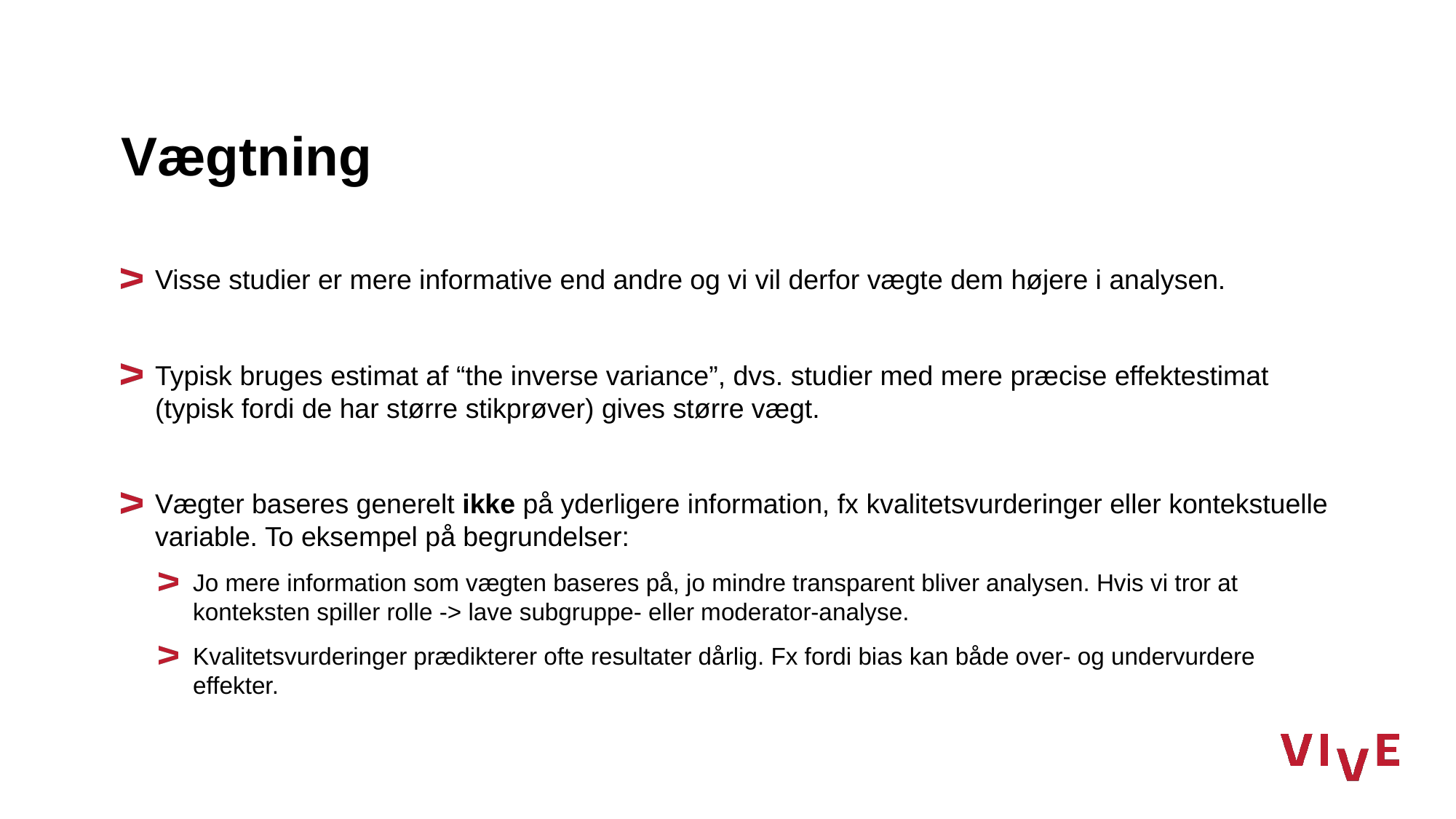

# Vægtning
Visse studier er mere informative end andre og vi vil derfor vægte dem højere i analysen.

Typisk bruges estimat af “the inverse variance”, dvs. studier med mere præcise effektestimat (typisk fordi de har større stikprøver) gives større vægt.

Vægter baseres generelt ikke på yderligere information, fx kvalitetsvurderinger eller kontekstuelle variable. To eksempel på begrundelser:
Jo mere information som vægten baseres på, jo mindre transparent bliver analysen. Hvis vi tror at konteksten spiller rolle -> lave subgruppe- eller moderator-analyse.
Kvalitetsvurderinger prædikterer ofte resultater dårlig. Fx fordi bias kan både over- og undervurdere effekter.